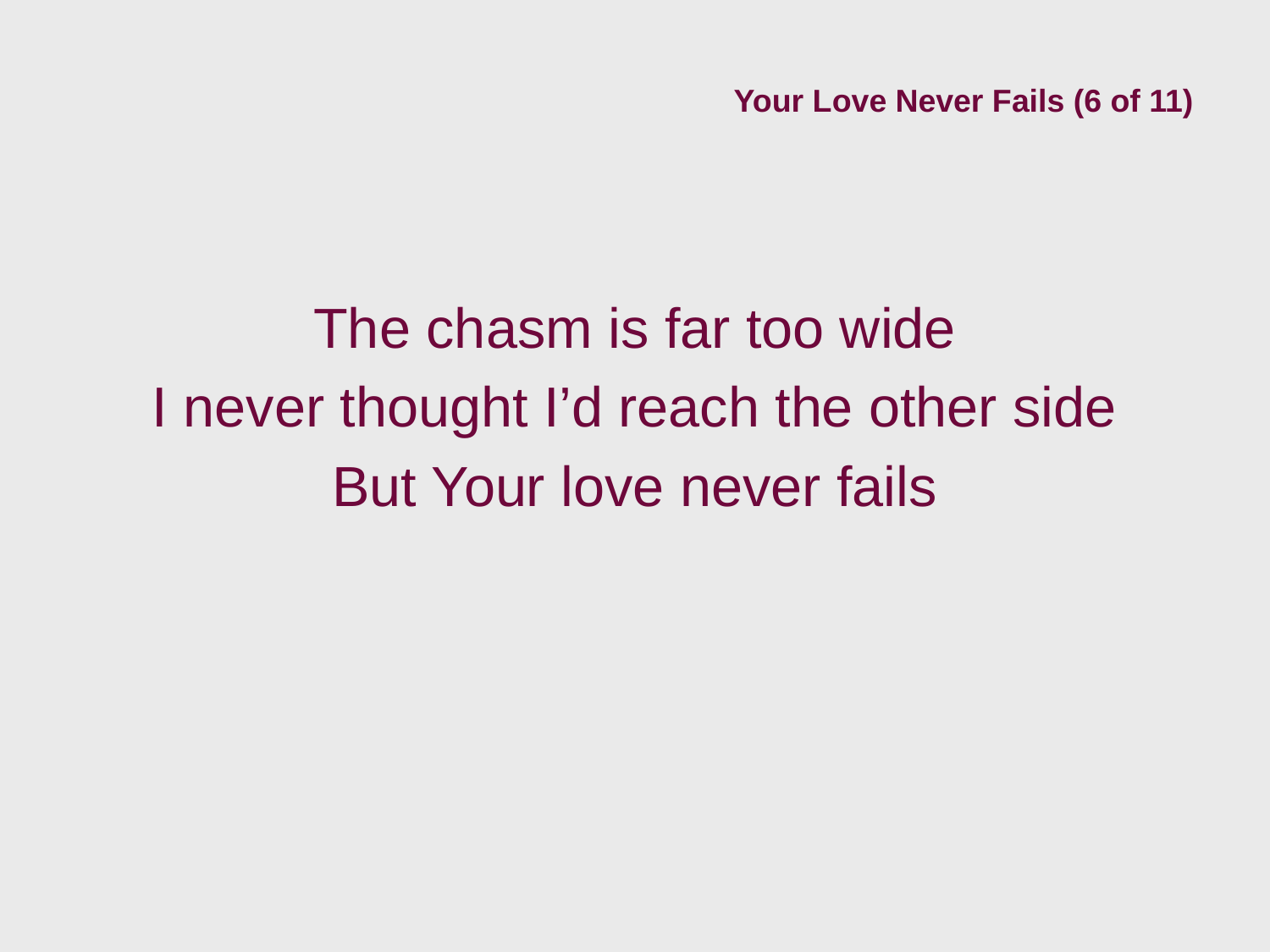

# Your Love Never Fails (6 of 11)
The chasm is far too wide
I never thought I’d reach the other side
But Your love never fails